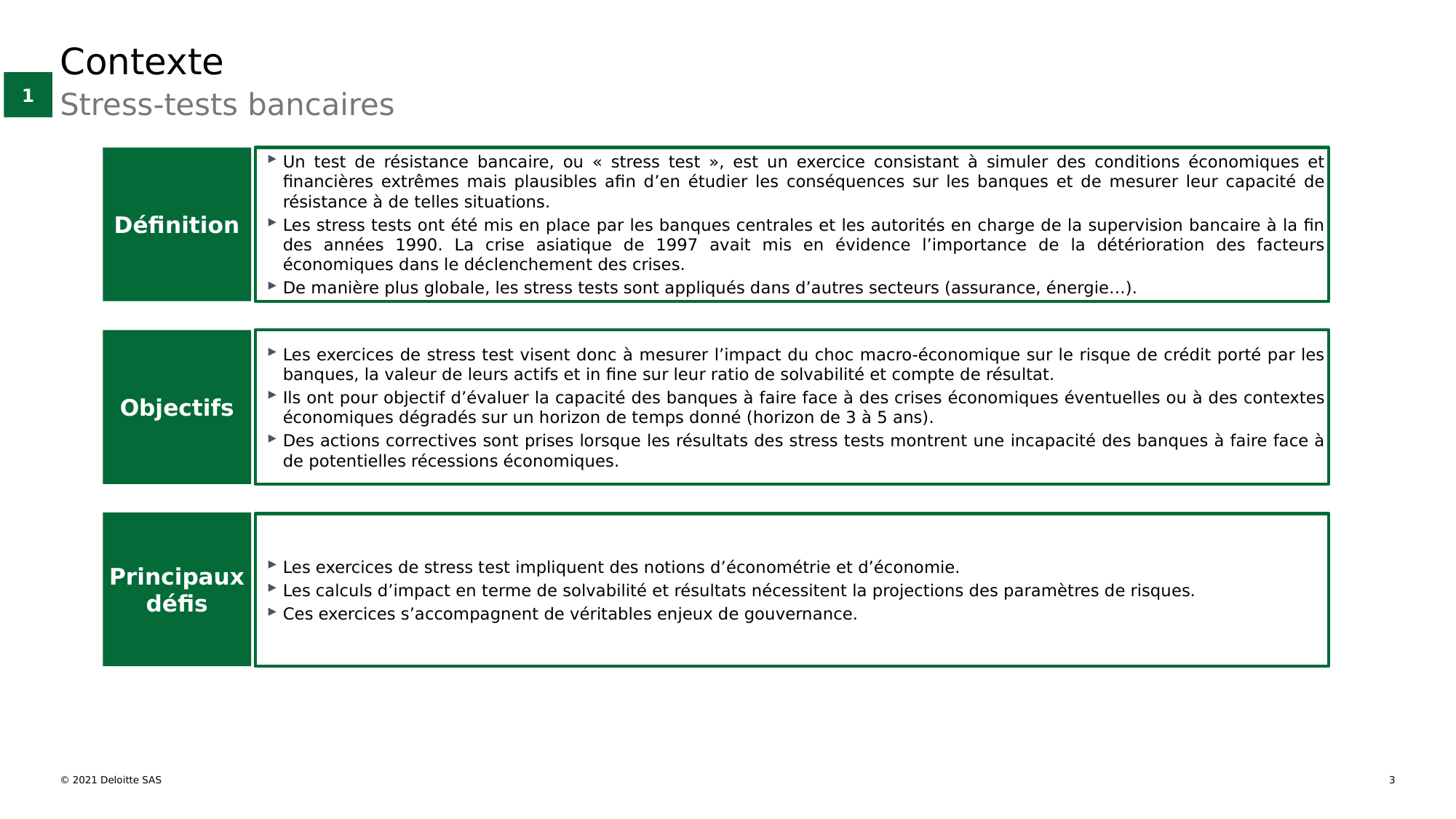

# Contexte
1
Stress-tests bancaires
Définition
Un test de résistance bancaire, ou « stress test », est un exercice consistant à simuler des conditions économiques et financières extrêmes mais plausibles afin d’en étudier les conséquences sur les banques et de mesurer leur capacité de résistance à de telles situations.
Les stress tests ont été mis en place par les banques centrales et les autorités en charge de la supervision bancaire à la fin des années 1990. La crise asiatique de 1997 avait mis en évidence l’importance de la détérioration des facteurs économiques dans le déclenchement des crises.
De manière plus globale, les stress tests sont appliqués dans d’autres secteurs (assurance, énergie…).
Objectifs
Les exercices de stress test visent donc à mesurer l’impact du choc macro-économique sur le risque de crédit porté par les banques, la valeur de leurs actifs et in fine sur leur ratio de solvabilité et compte de résultat.
Ils ont pour objectif d’évaluer la capacité des banques à faire face à des crises économiques éventuelles ou à des contextes économiques dégradés sur un horizon de temps donné (horizon de 3 à 5 ans).
Des actions correctives sont prises lorsque les résultats des stress tests montrent une incapacité des banques à faire face à de potentielles récessions économiques.
Principaux défis
Les exercices de stress test impliquent des notions d’économétrie et d’économie.
Les calculs d’impact en terme de solvabilité et résultats nécessitent la projections des paramètres de risques.
Ces exercices s’accompagnent de véritables enjeux de gouvernance.
© 2021 Deloitte SAS
3